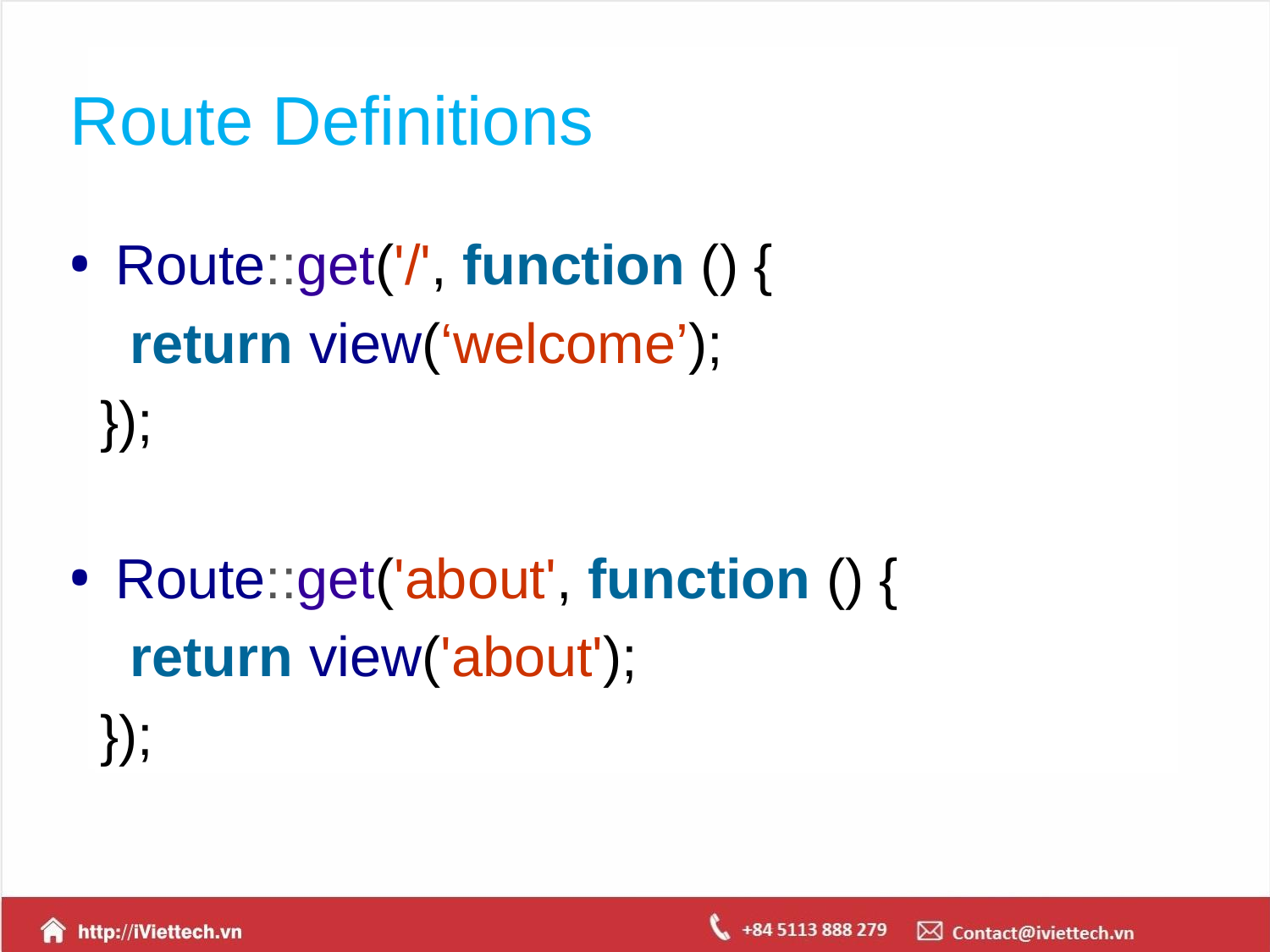

# Route Definitions
Route::get('/', function () {
return view(‘welcome’);
});

Route::get('about', function () {
return view('about');
});